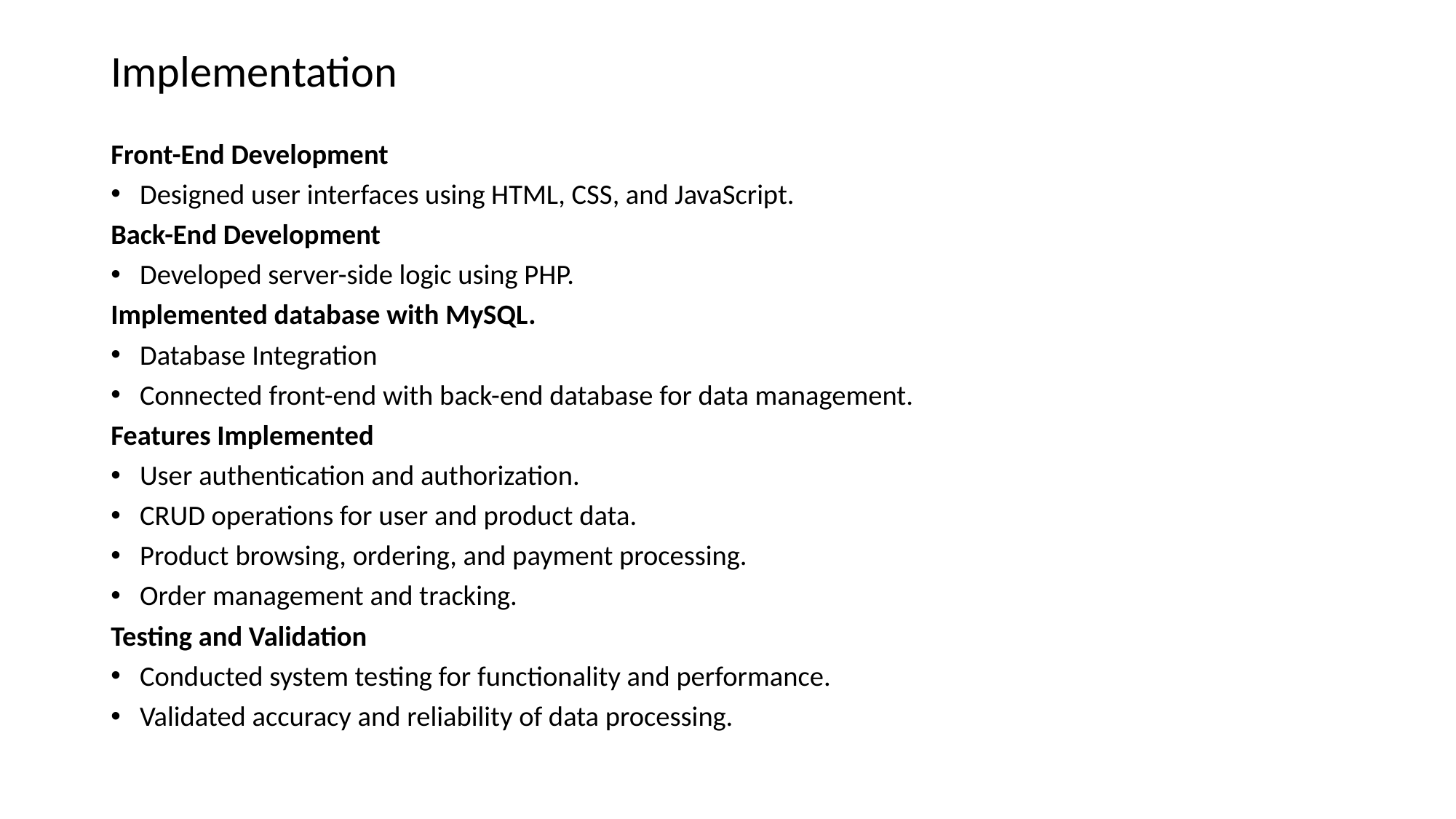

# Implementation
Front-End Development
Designed user interfaces using HTML, CSS, and JavaScript.
Back-End Development
Developed server-side logic using PHP.
Implemented database with MySQL.
Database Integration
Connected front-end with back-end database for data management.
Features Implemented
User authentication and authorization.
CRUD operations for user and product data.
Product browsing, ordering, and payment processing.
Order management and tracking.
Testing and Validation
Conducted system testing for functionality and performance.
Validated accuracy and reliability of data processing.